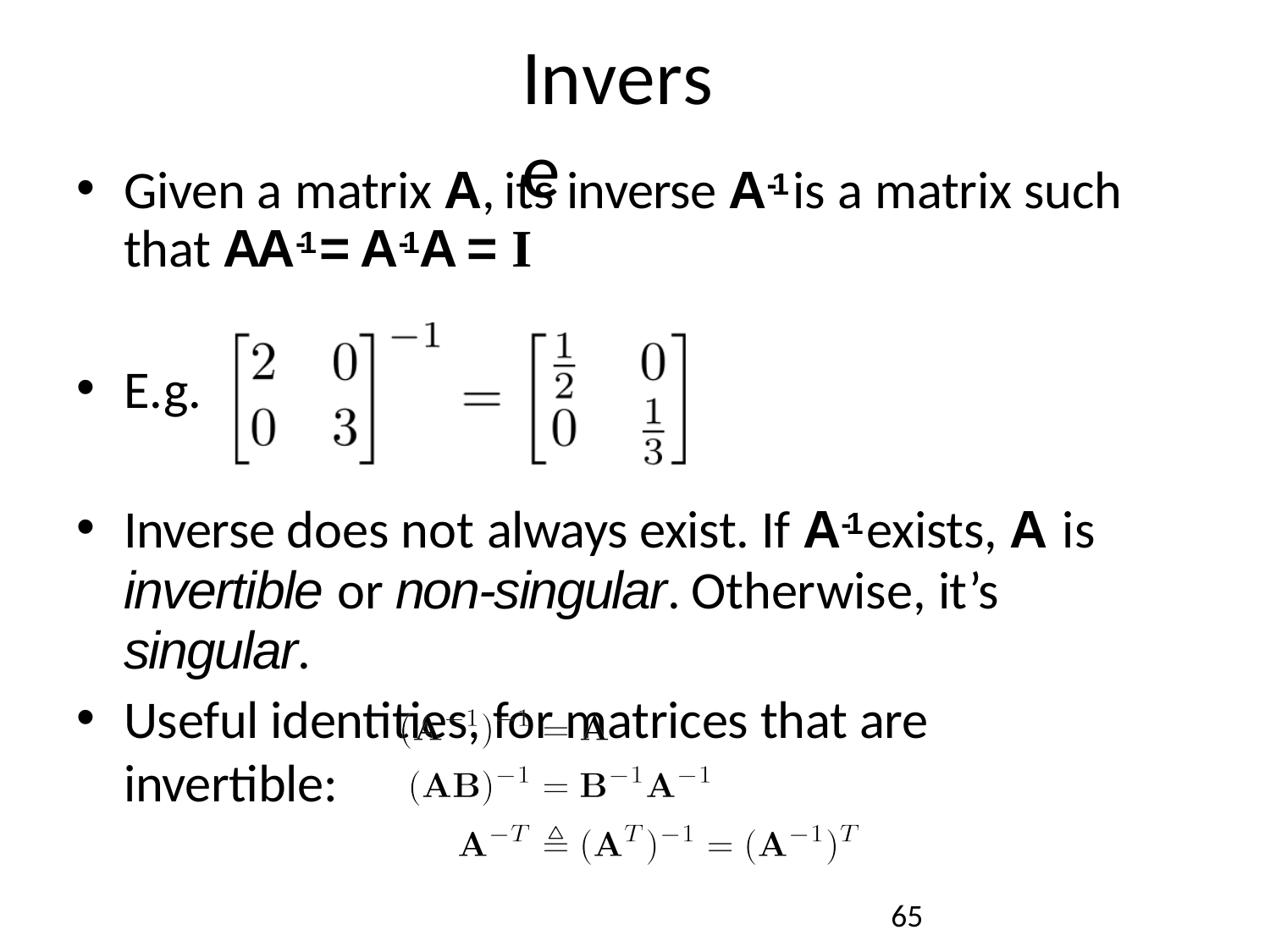

# Inverse
Given a matrix A, its inverse A-1 is a matrix such  that AA-1 = A-1A = I

E.g.

Inverse does not always exist. If A-1 exists, A is
invertible or non-singular. Otherwise, it’s singular.
Useful identities, for matrices that are invertible:

65